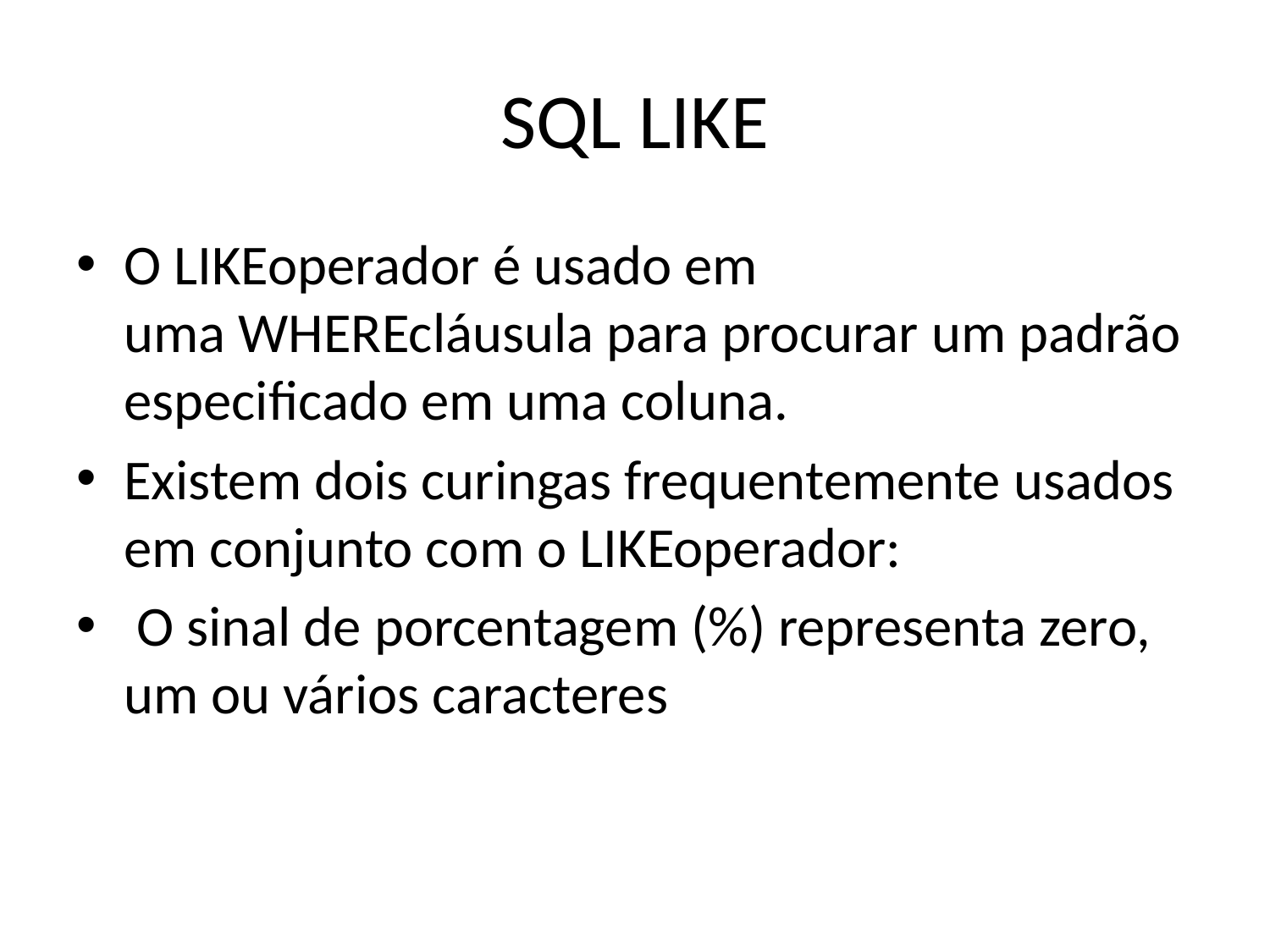

# SQL LIKE
O LIKEoperador é usado em uma WHEREcláusula para procurar um padrão especificado em uma coluna.
Existem dois curingas frequentemente usados ​​em conjunto com o LIKEoperador:
 O sinal de porcentagem (%) representa zero, um ou vários caracteres